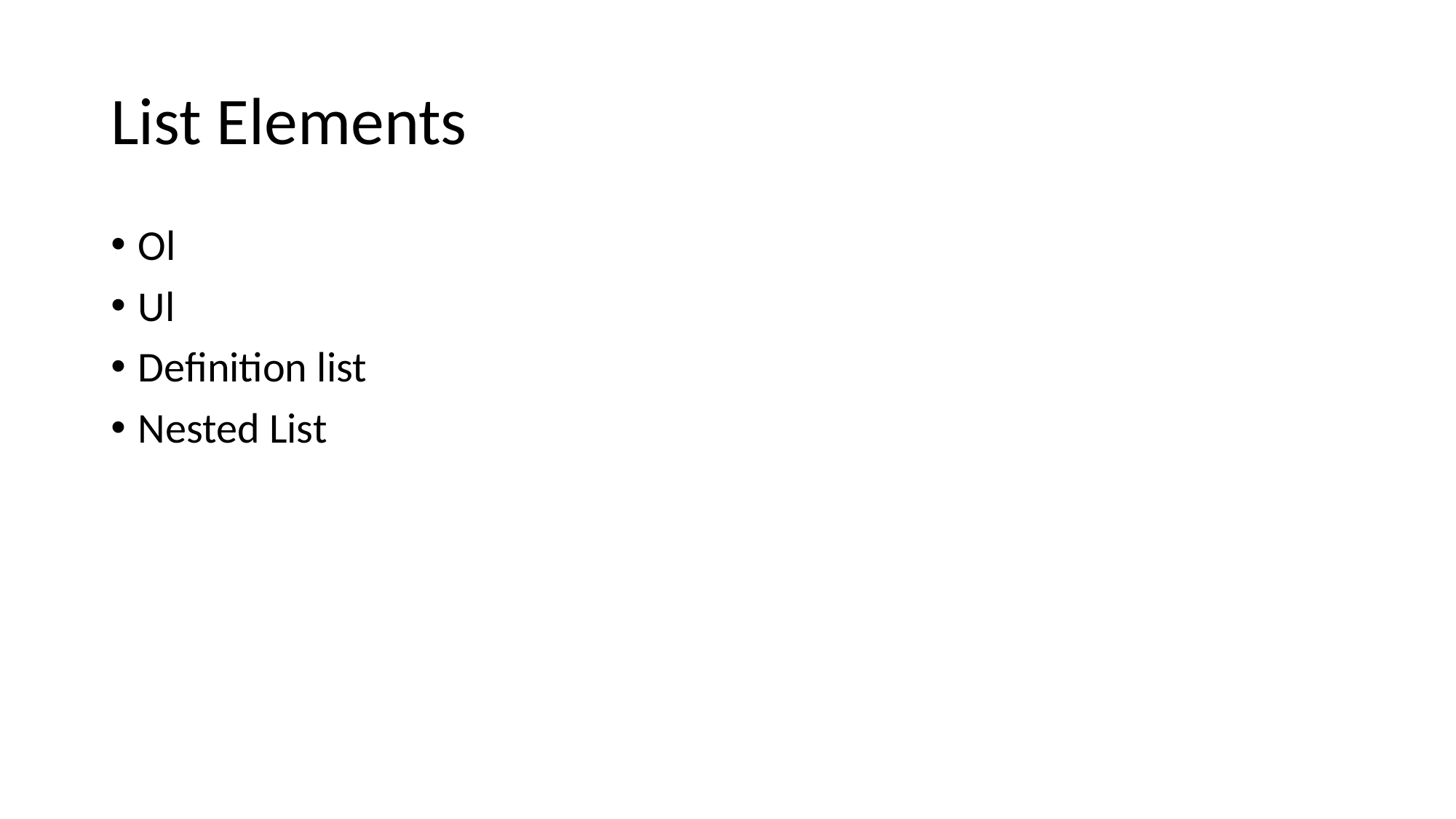

# List Elements
Ol
Ul
Definition list
Nested List